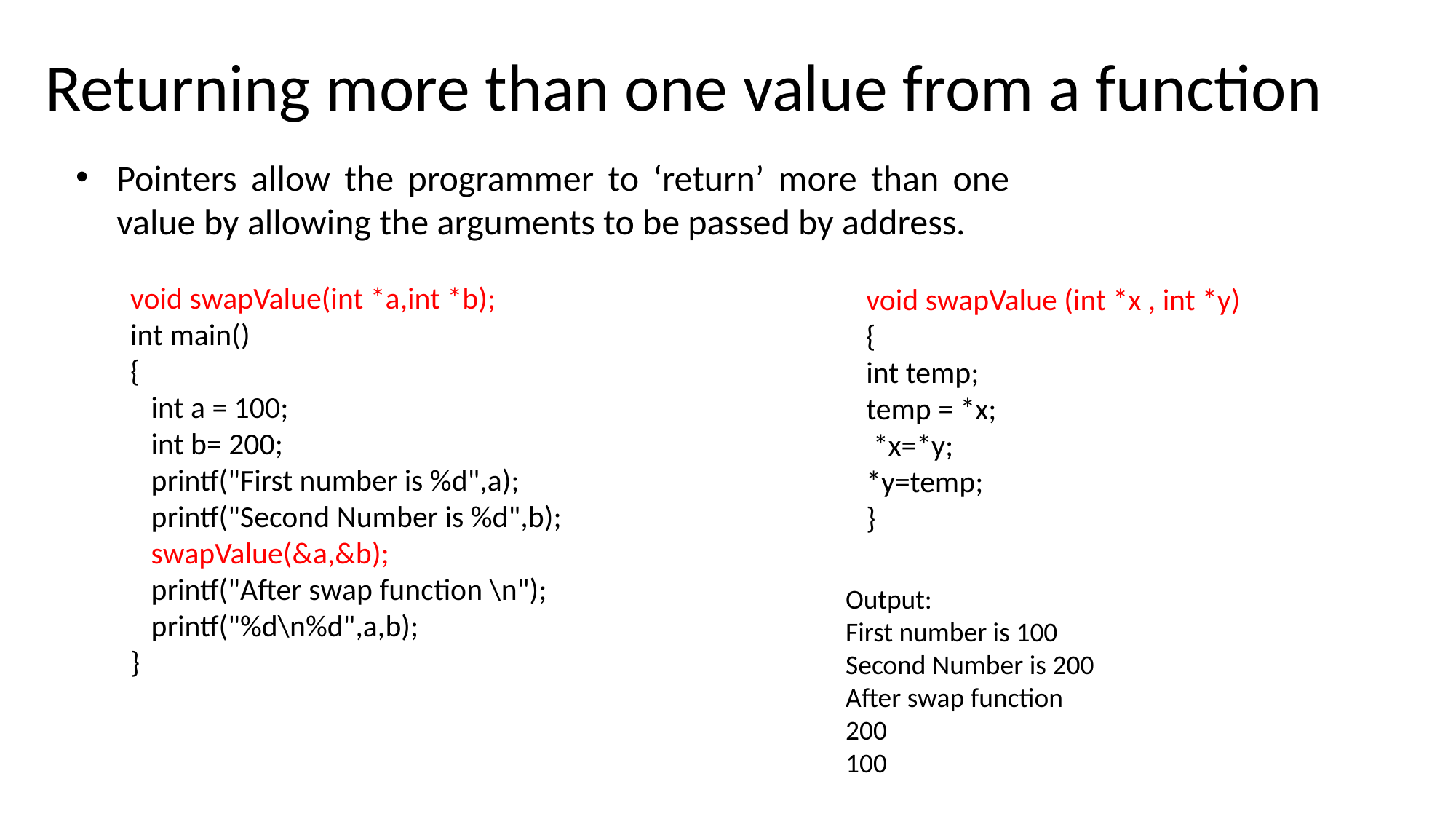

Returning more than one value from a function
Pointers allow the programmer to ‘return’ more than one value by allowing the arguments to be passed by address.

void swapValue(int *a,int *b);
int main()
{
   int a = 100;
   int b= 200;
   printf("First number is %d",a);
   printf("Second Number is %d",b);
   swapValue(&a,&b);
   printf("After swap function \n");
   printf("%d\n%d",a,b);
}

void swapValue (int *x , int *y)
{
int temp;
temp = *x;
 *x=*y;
*y=temp;
}

Output:
First number is 100
Second Number is 200
After swap function
200
100